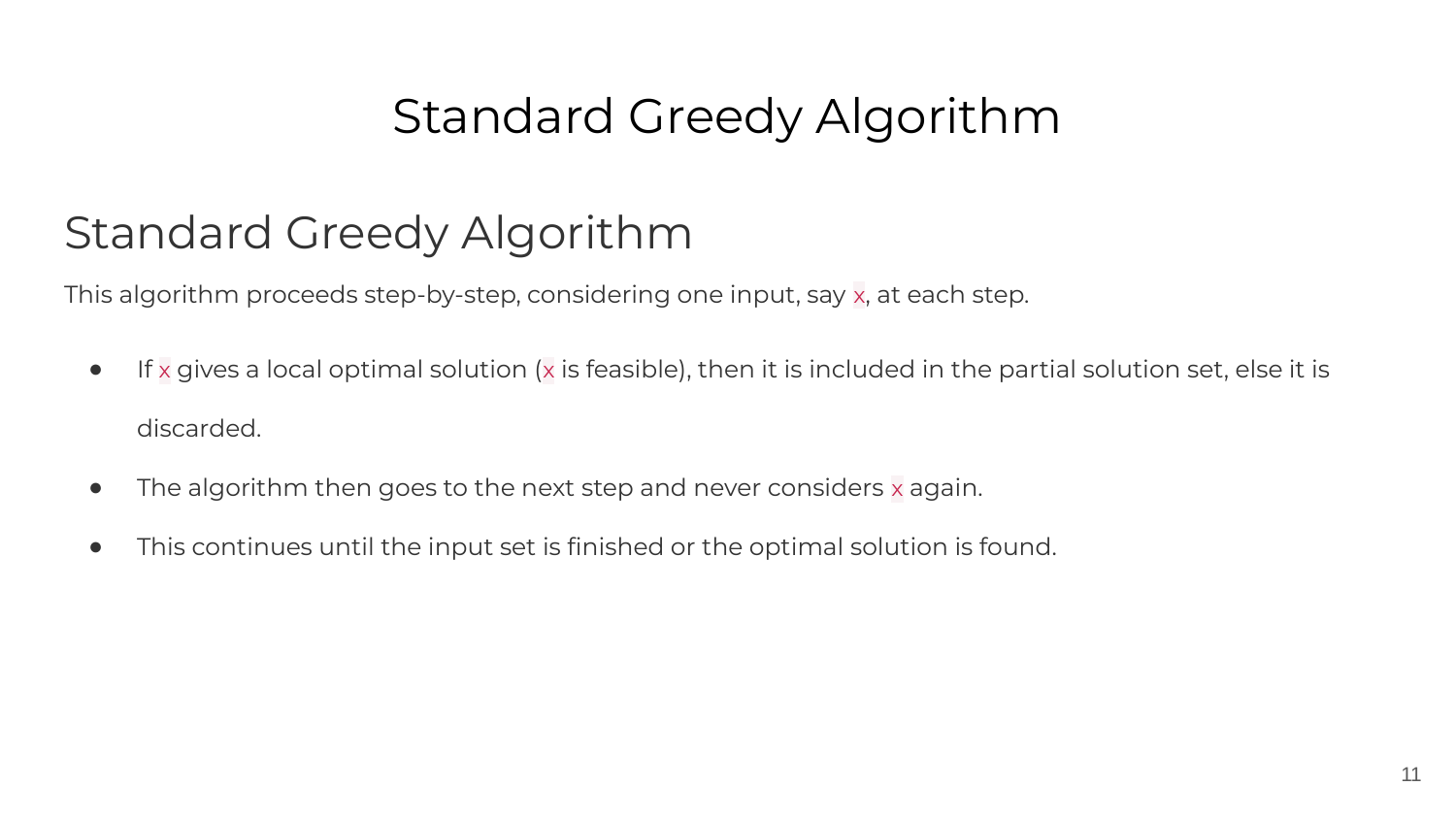

# Standard Greedy Algorithm
Standard Greedy Algorithm
This algorithm proceeds step-by-step, considering one input, say x, at each step.
If x gives a local optimal solution (x is feasible), then it is included in the partial solution set, else it is discarded.
The algorithm then goes to the next step and never considers x again.
This continues until the input set is finished or the optimal solution is found.

11